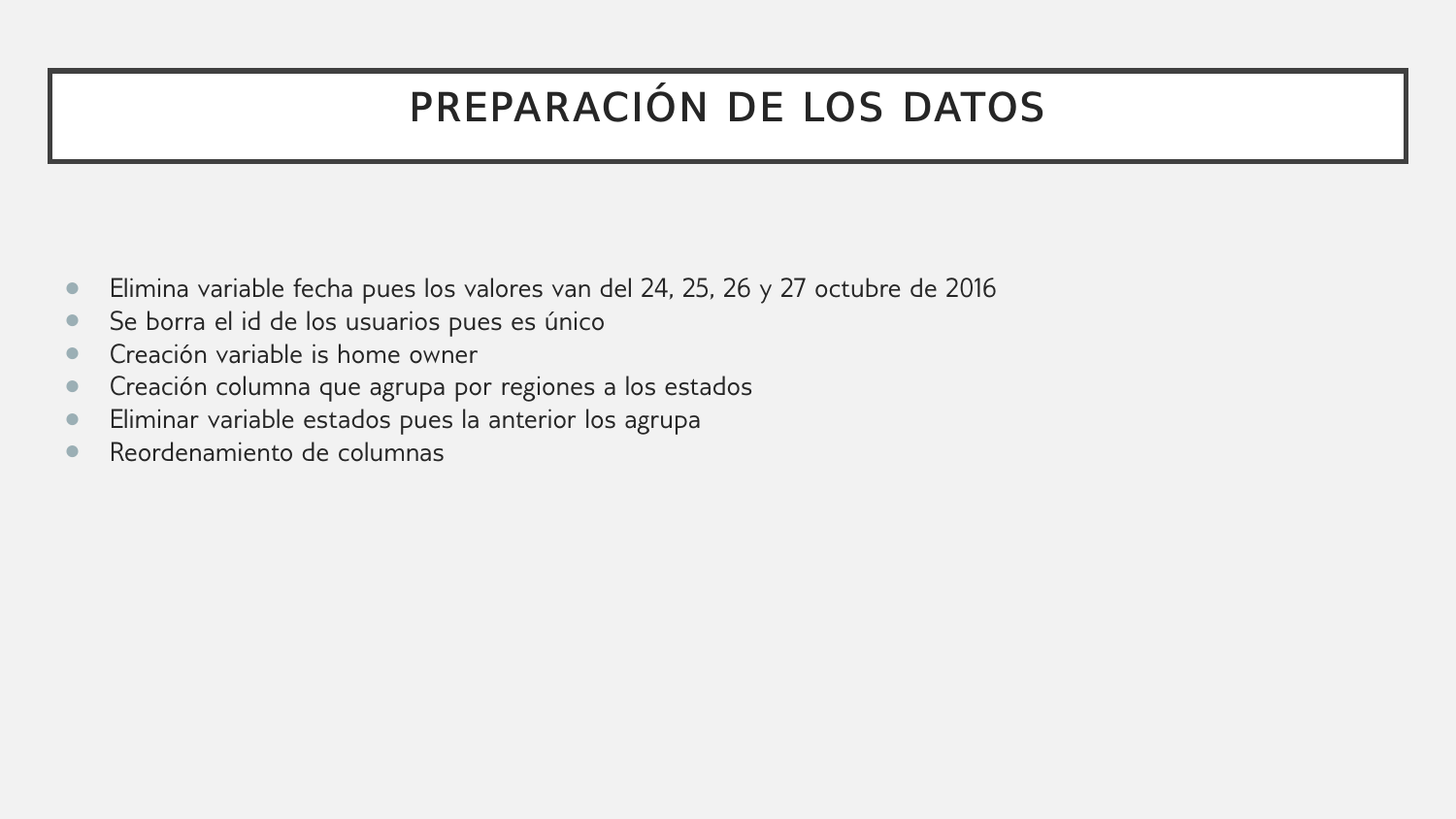

# Preparación de los Datos
Elimina variable fecha pues los valores van del 24, 25, 26 y 27 octubre de 2016
Se borra el id de los usuarios pues es único
Creación variable is home owner
Creación columna que agrupa por regiones a los estados
Eliminar variable estados pues la anterior los agrupa
Reordenamiento de columnas